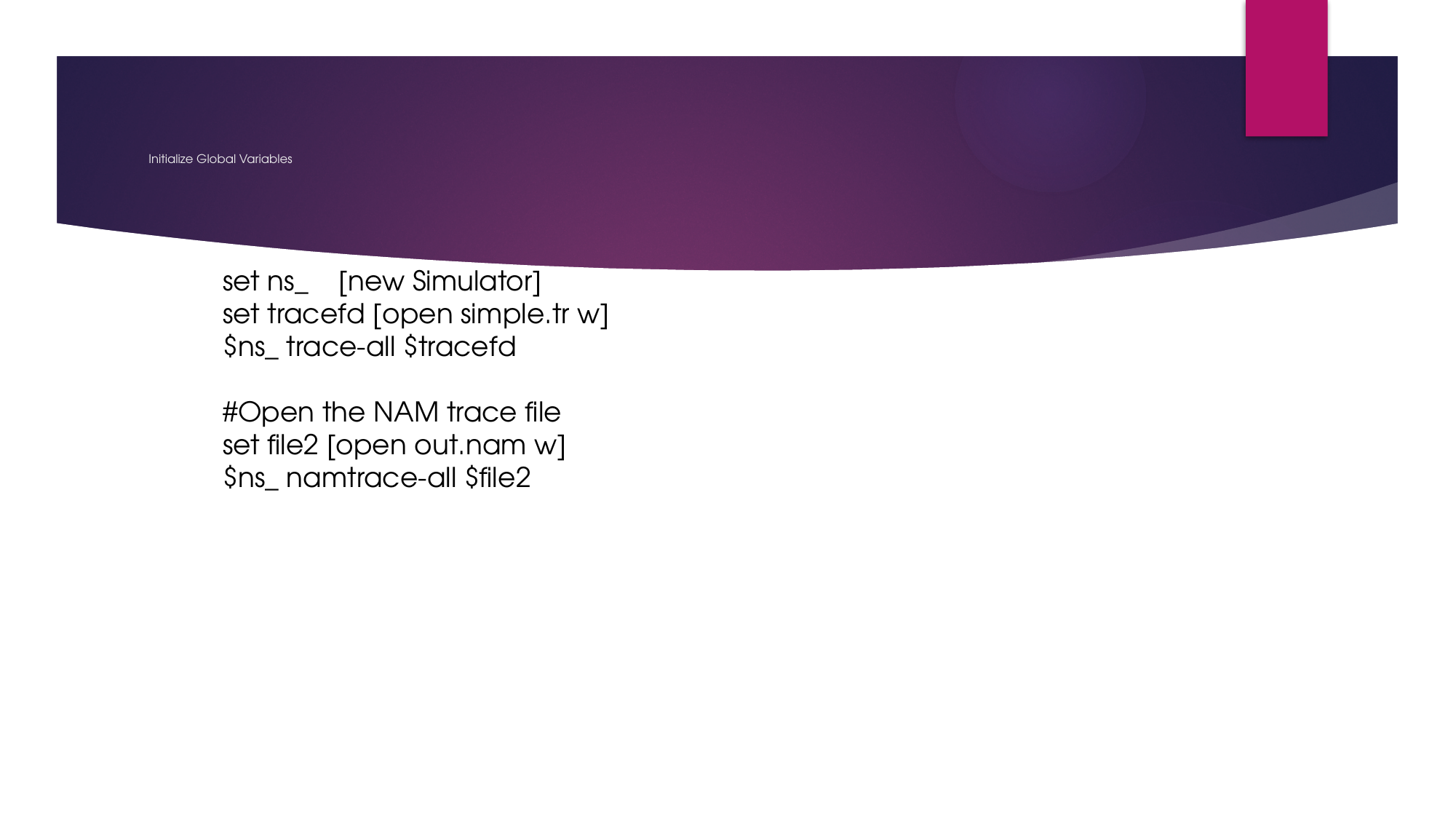

# Initialize Global Variables
set ns_    [new Simulator]
set tracefd [open simple.tr w]
$ns_ trace-all $tracefd
#Open the NAM trace file
set file2 [open out.nam w]
$ns_ namtrace-all $file2